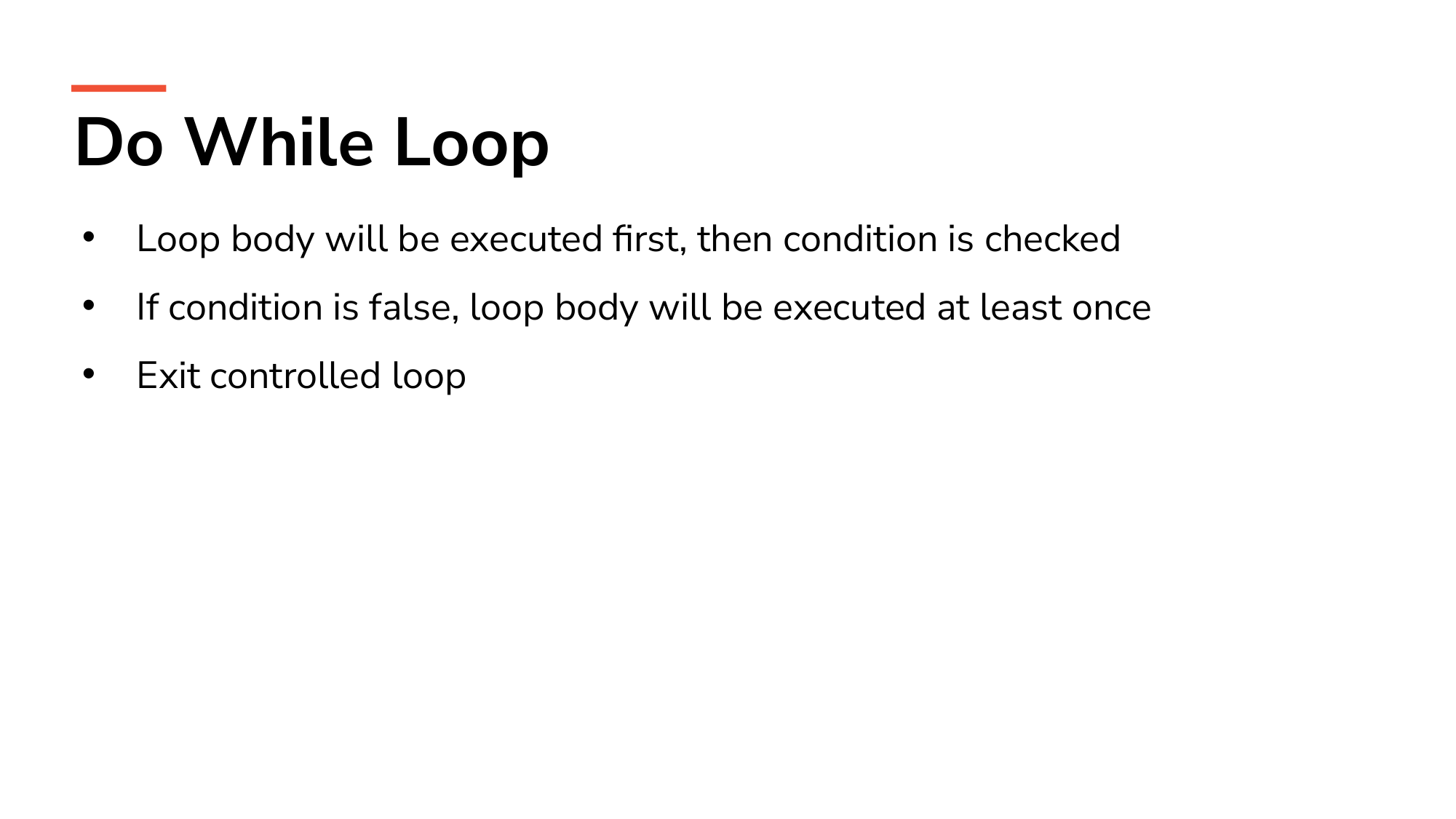

Do While Loop
Loop body will be executed first, then condition is checked
If condition is false, loop body will be executed at least once
Exit controlled loop